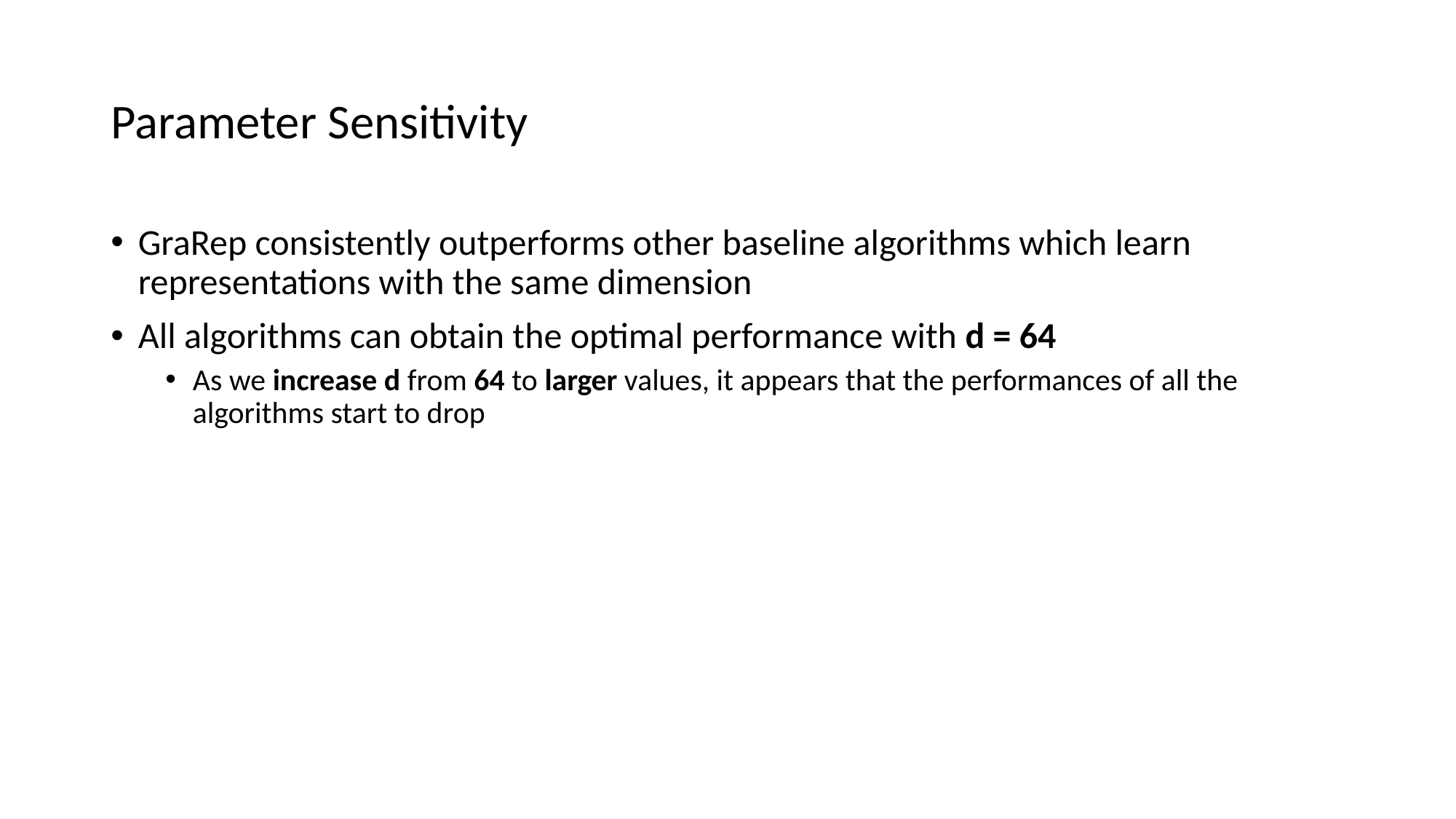

# Parameter Sensitivity
GraRep consistently outperforms other baseline algorithms which learn representations with the same dimension
All algorithms can obtain the optimal performance with d = 64
As we increase d from 64 to larger values, it appears that the performances of all the algorithms start to drop